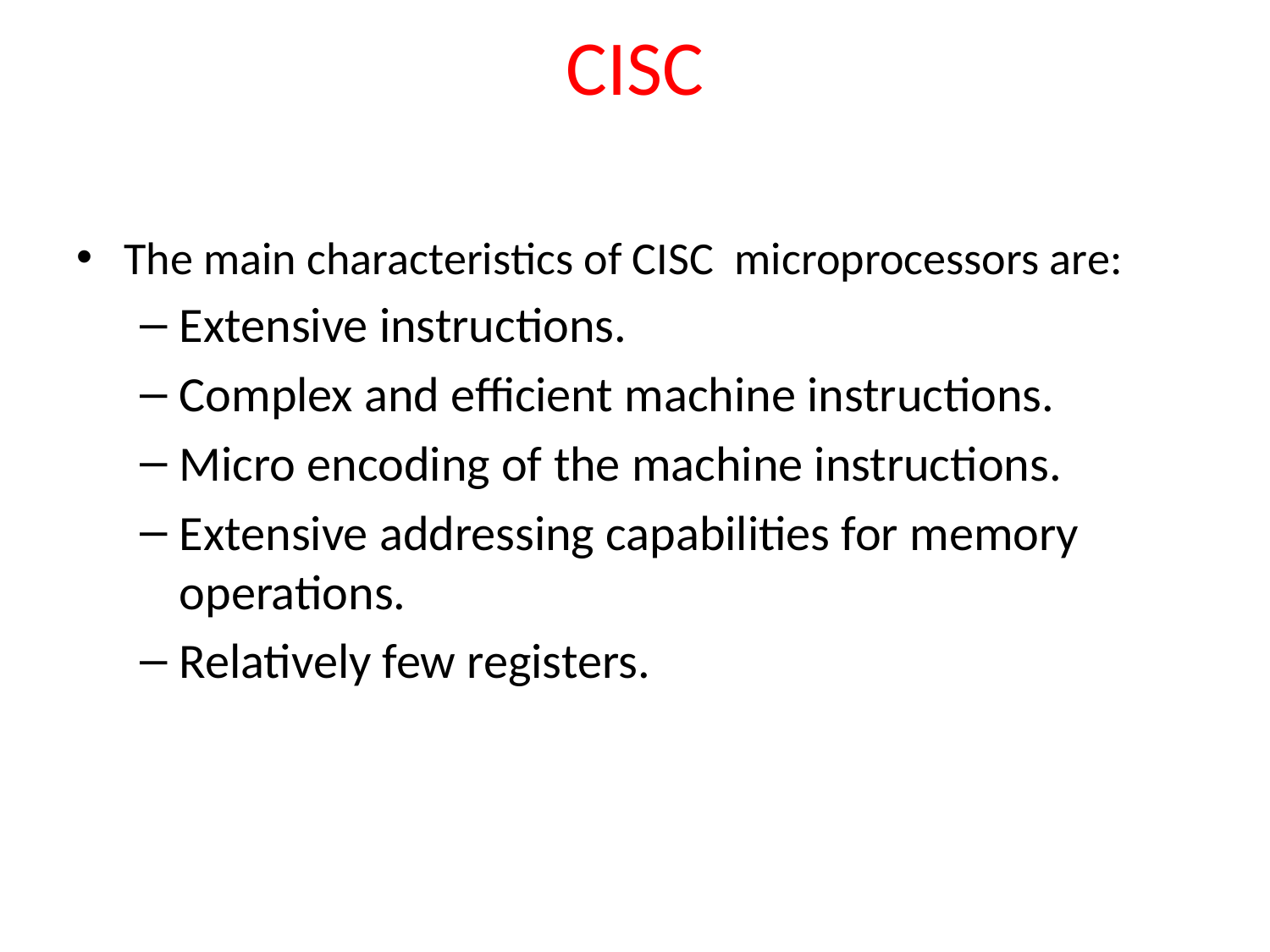

# CISC
The main characteristics of CISC  microprocessors are:
Extensive instructions.
Complex and efficient machine instructions.
Micro encoding of the machine instructions.
Extensive addressing capabilities for memory operations.
Relatively few registers.